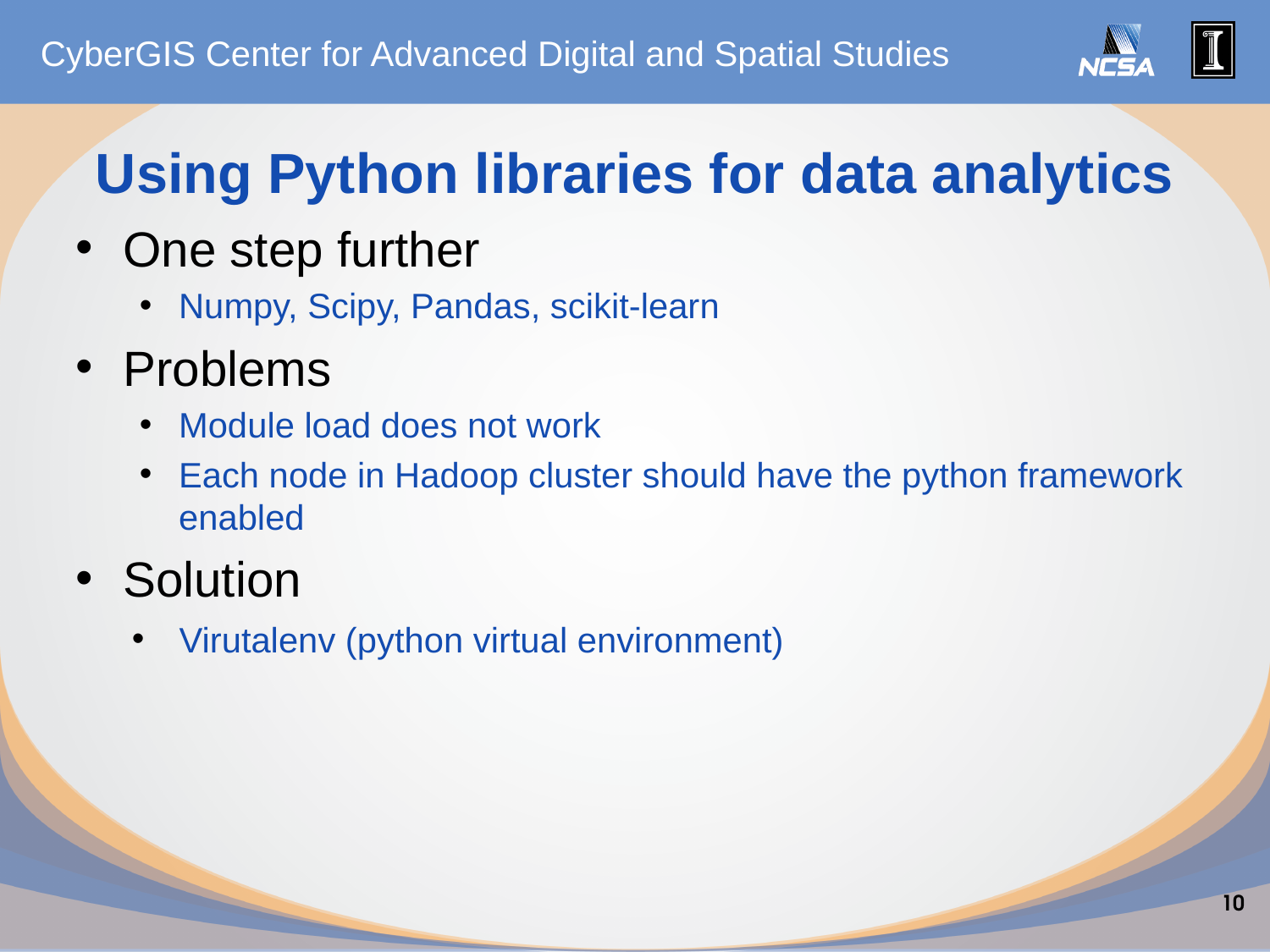

Using Python libraries for data analytics
One step further
Numpy, Scipy, Pandas, scikit-learn
Problems
Module load does not work
Each node in Hadoop cluster should have the python framework enabled
Solution
Virutalenv (python virtual environment)
10